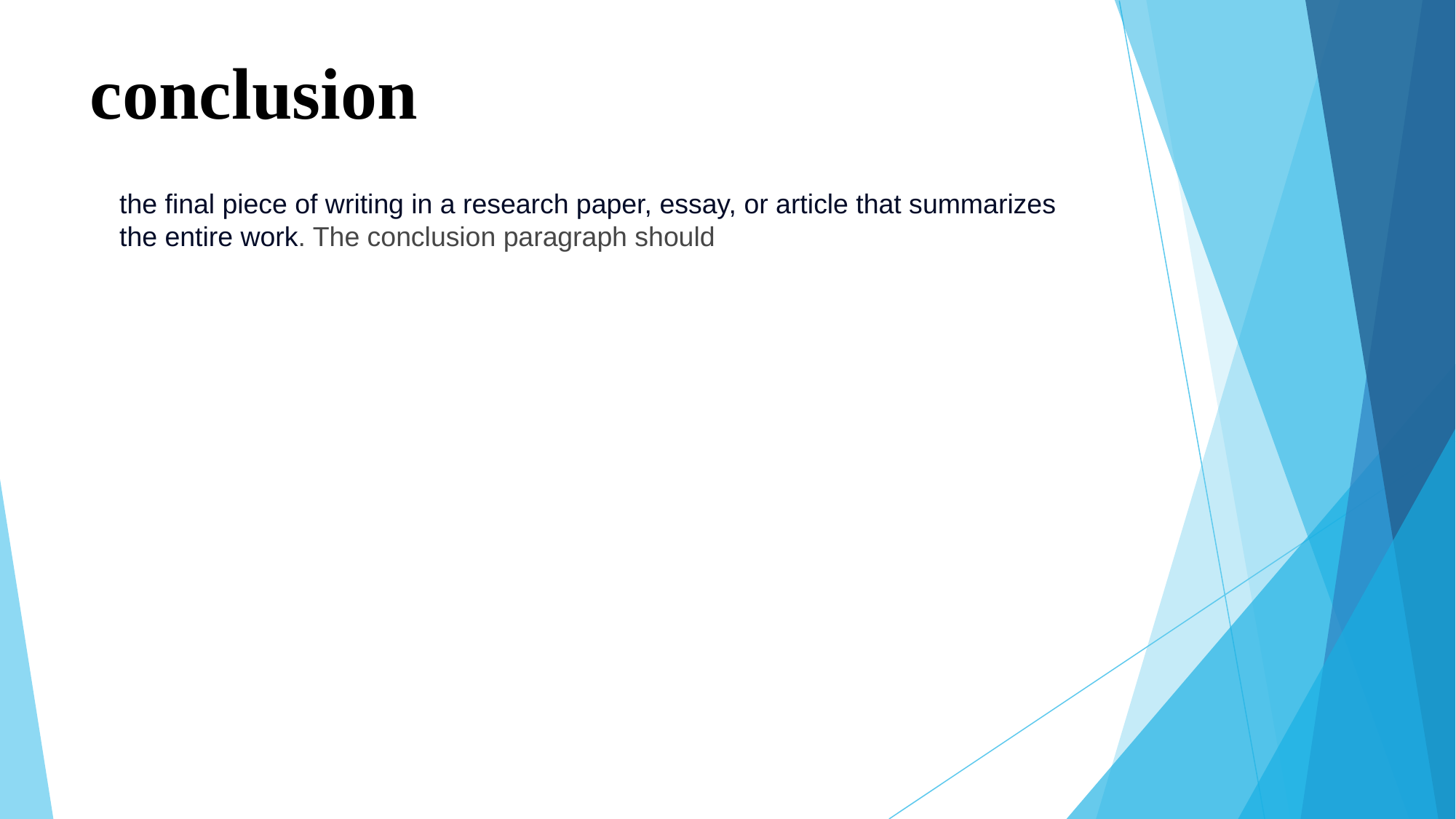

# conclusion
the final piece of writing in a research paper, essay, or article that summarizes the entire work. The conclusion paragraph should